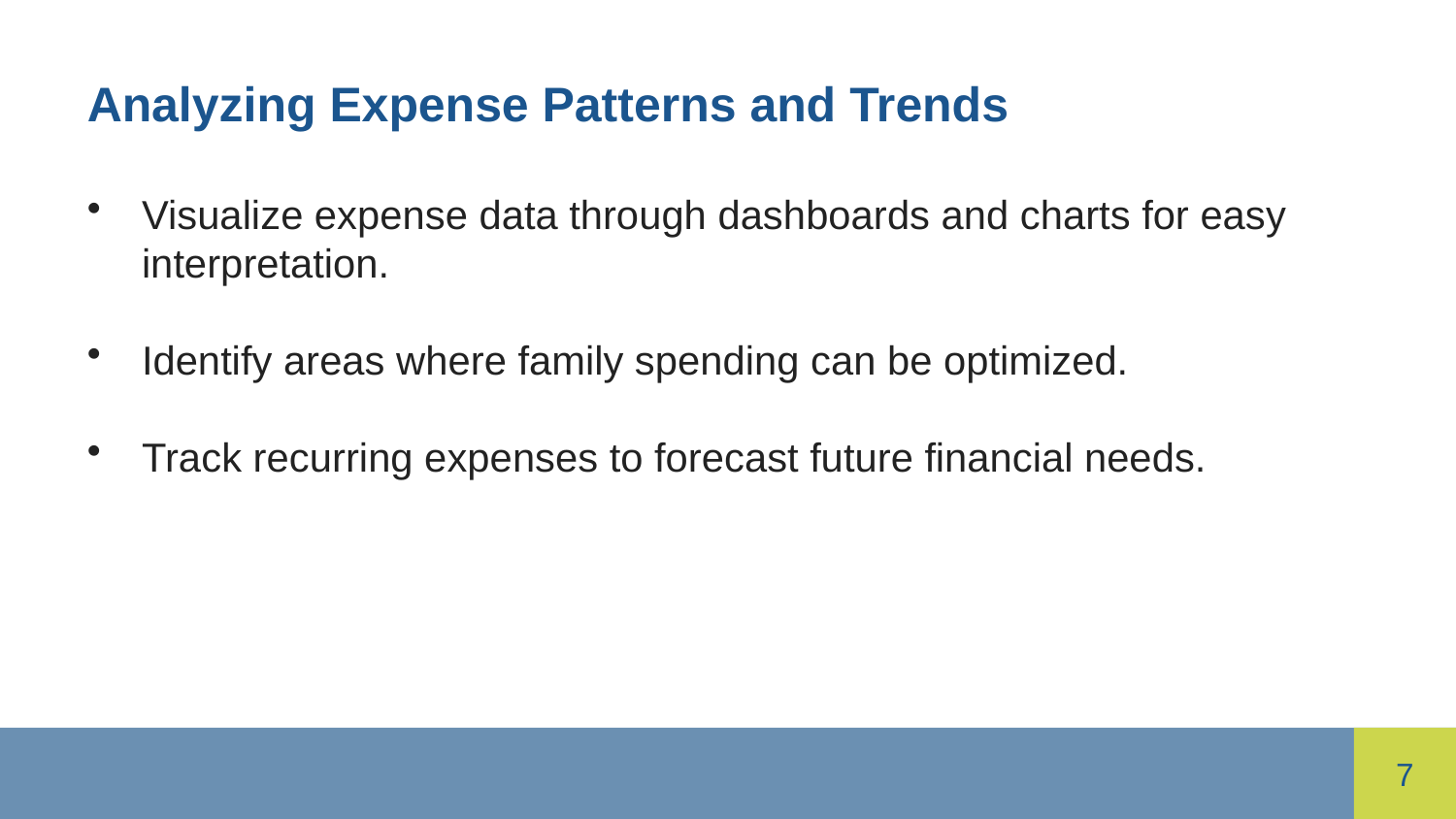

Analyzing Expense Patterns and Trends
Visualize expense data through dashboards and charts for easy interpretation.

Identify areas where family spending can be optimized.

Track recurring expenses to forecast future financial needs.

7